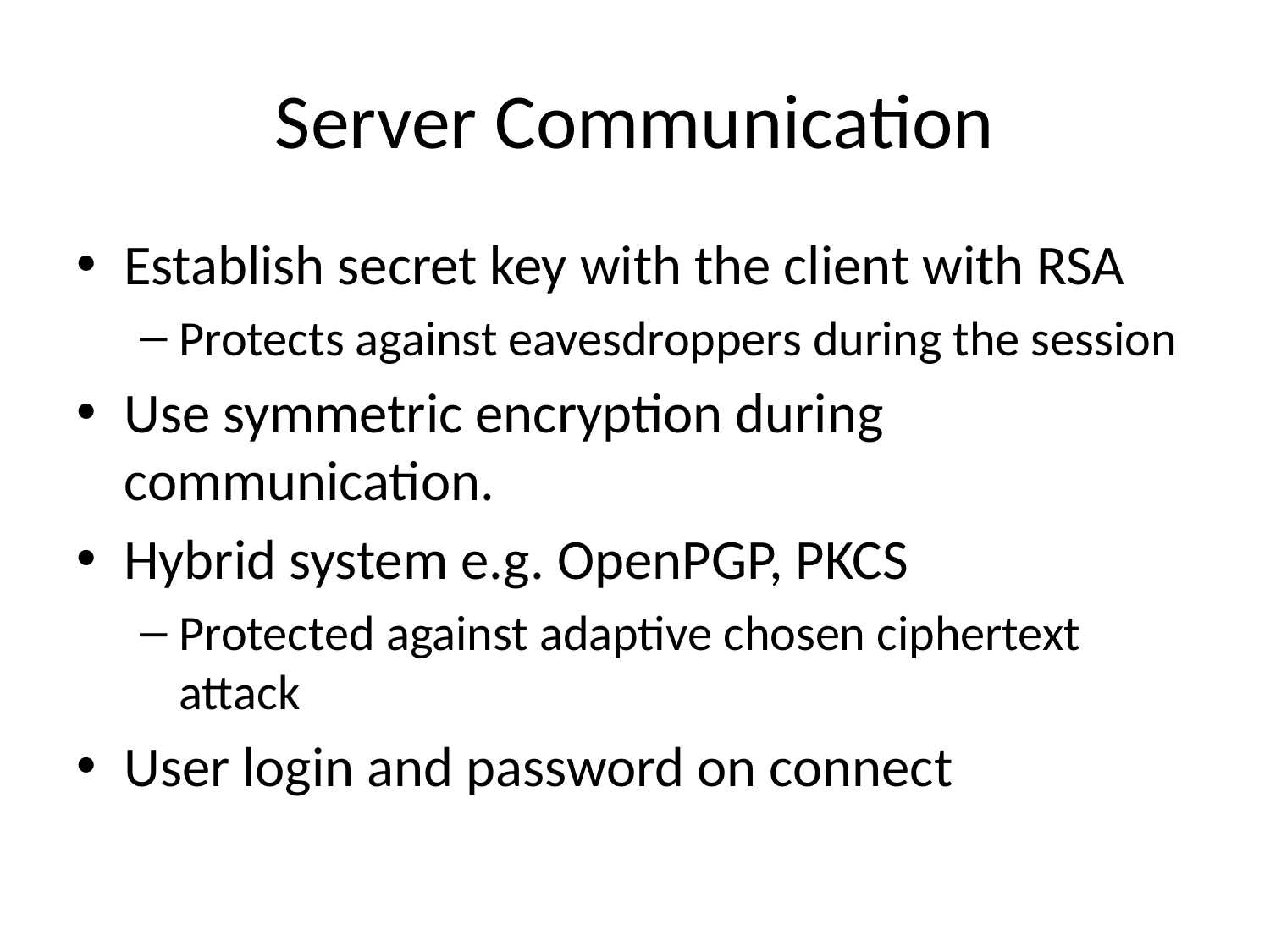

# Server Communication
Establish secret key with the client with RSA
Protects against eavesdroppers during the session
Use symmetric encryption during communication.
Hybrid system e.g. OpenPGP, PKCS
Protected against adaptive chosen ciphertext attack
User login and password on connect